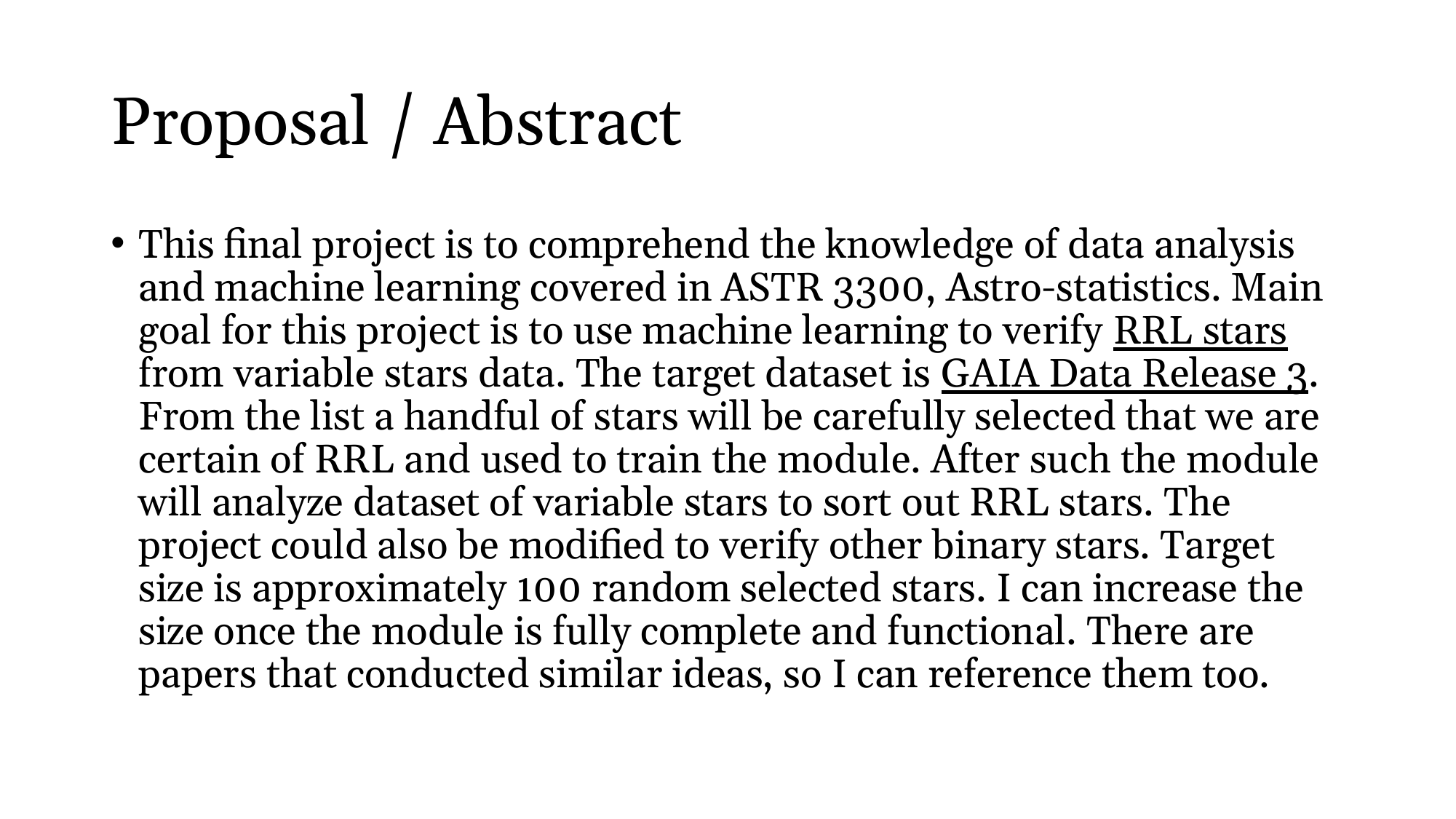

# Proposal / Abstract
This final project is to comprehend the knowledge of data analysis and machine learning covered in ASTR 3300, Astro-statistics. Main goal for this project is to use machine learning to verify RRL stars from variable stars data. The target dataset is GAIA Data Release 3. From the list a handful of stars will be carefully selected that we are certain of RRL and used to train the module. After such the module will analyze dataset of variable stars to sort out RRL stars. The project could also be modified to verify other binary stars. Target size is approximately 100 random selected stars. I can increase the size once the module is fully complete and functional. There are papers that conducted similar ideas, so I can reference them too.